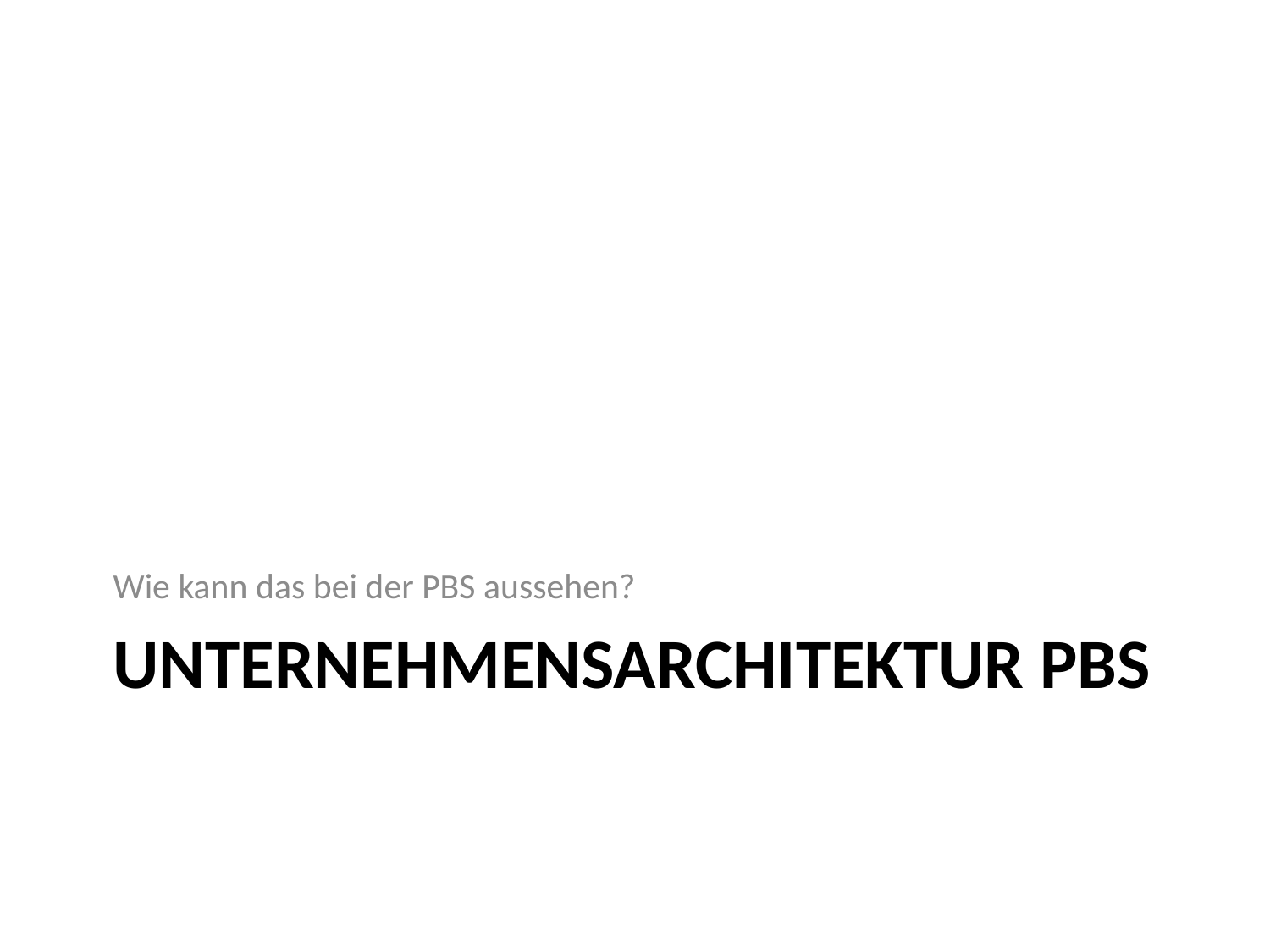

Wie kann das bei der PBS aussehen?
# Unternehmensarchitektur PBS